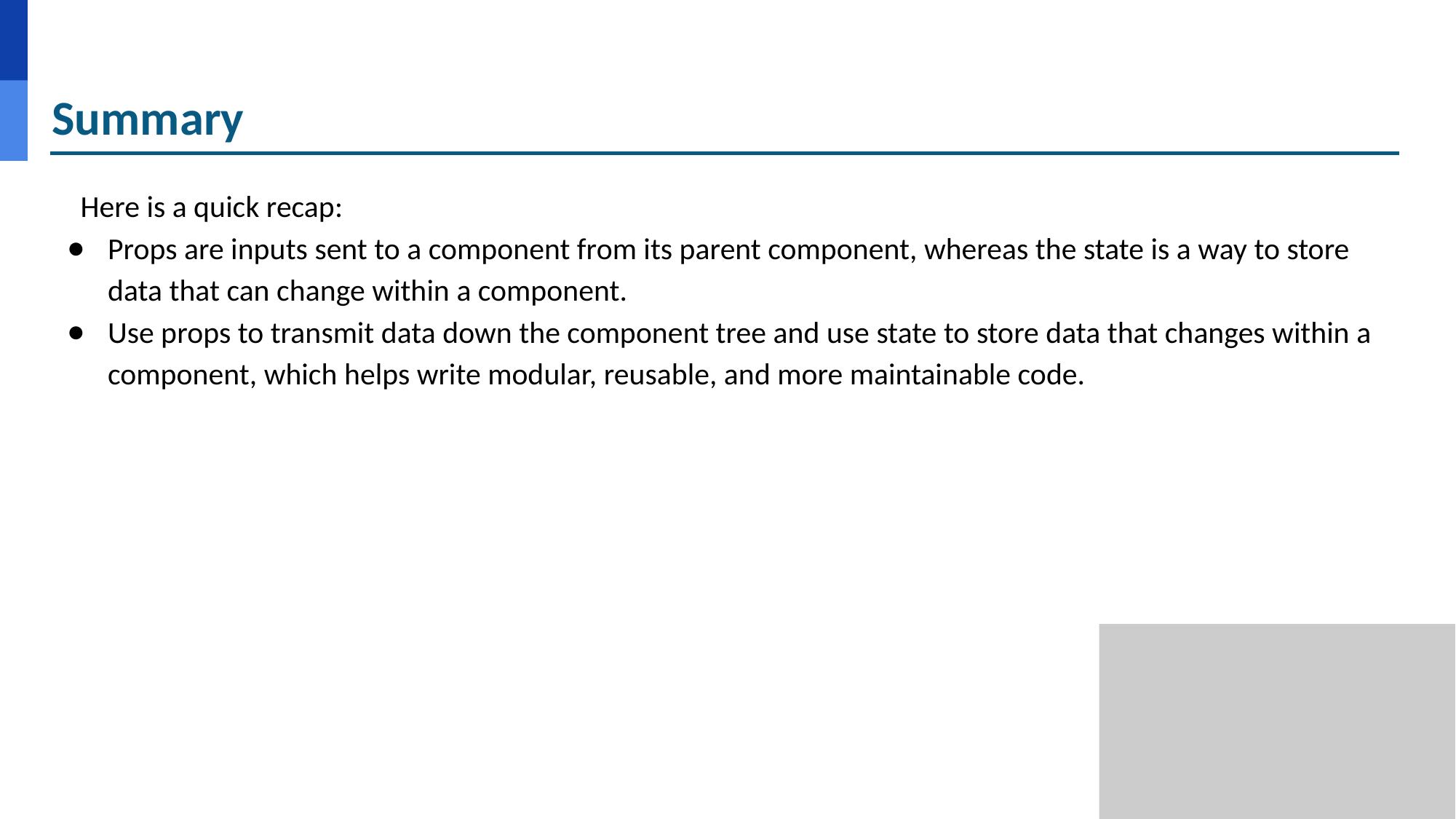

# Summary
Here is a quick recap:
Props are inputs sent to a component from its parent component, whereas the state is a way to store data that can change within a component.
Use props to transmit data down the component tree and use state to store data that changes within a component, which helps write modular, reusable, and more maintainable code.